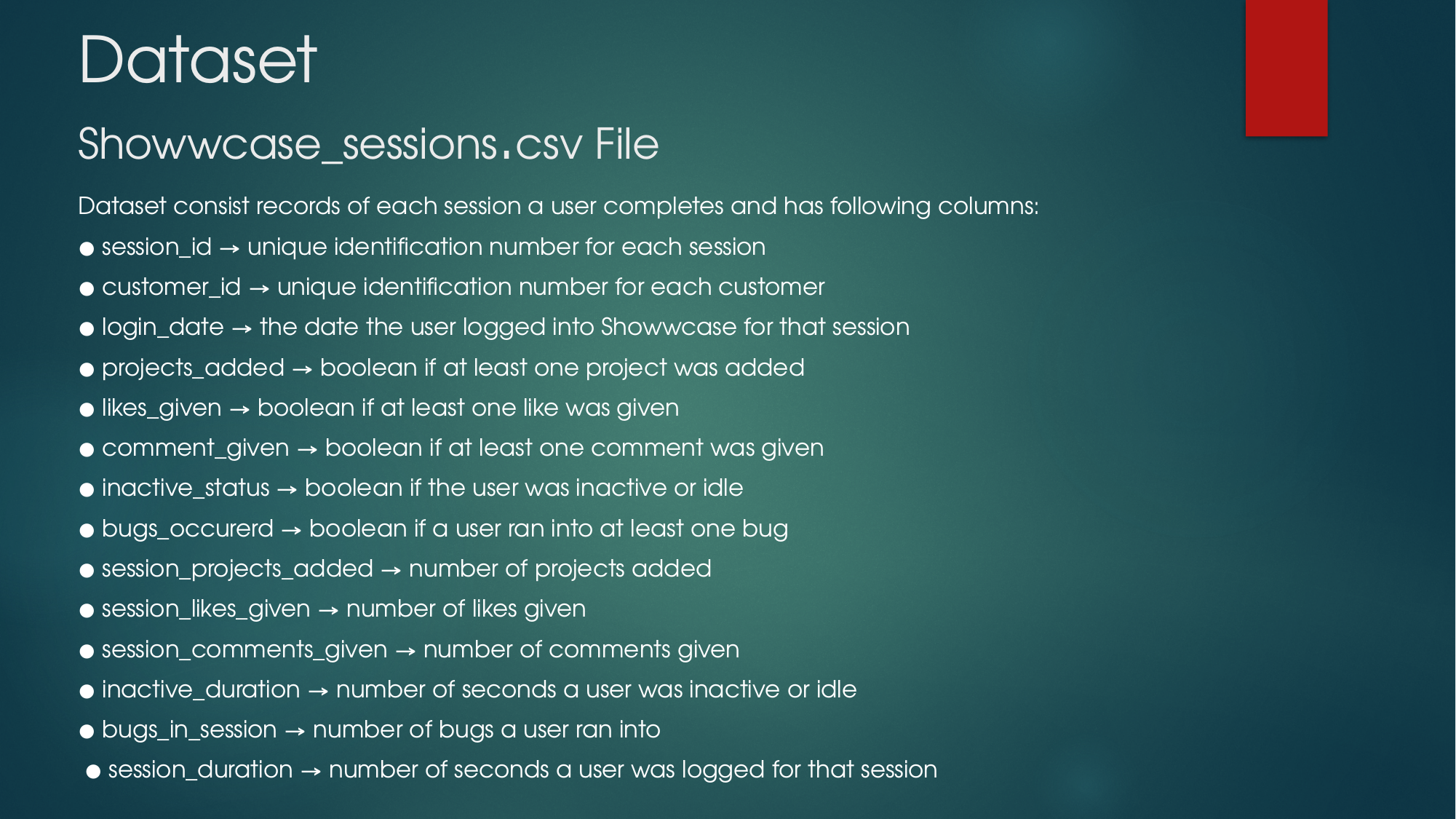

# Dataset Showwcase_sessions.csv File
Dataset consist records of each session a user completes and has following columns:
● session_id → unique identification number for each session
● customer_id → unique identification number for each customer
● login_date → the date the user logged into Showwcase for that session
● projects_added → boolean if at least one project was added
● likes_given → boolean if at least one like was given
● comment_given → boolean if at least one comment was given
● inactive_status → boolean if the user was inactive or idle
● bugs_occurerd → boolean if a user ran into at least one bug
● session_projects_added → number of projects added
● session_likes_given → number of likes given
● session_comments_given → number of comments given
● inactive_duration → number of seconds a user was inactive or idle
● bugs_in_session → number of bugs a user ran into
 ● session_duration → number of seconds a user was logged for that session